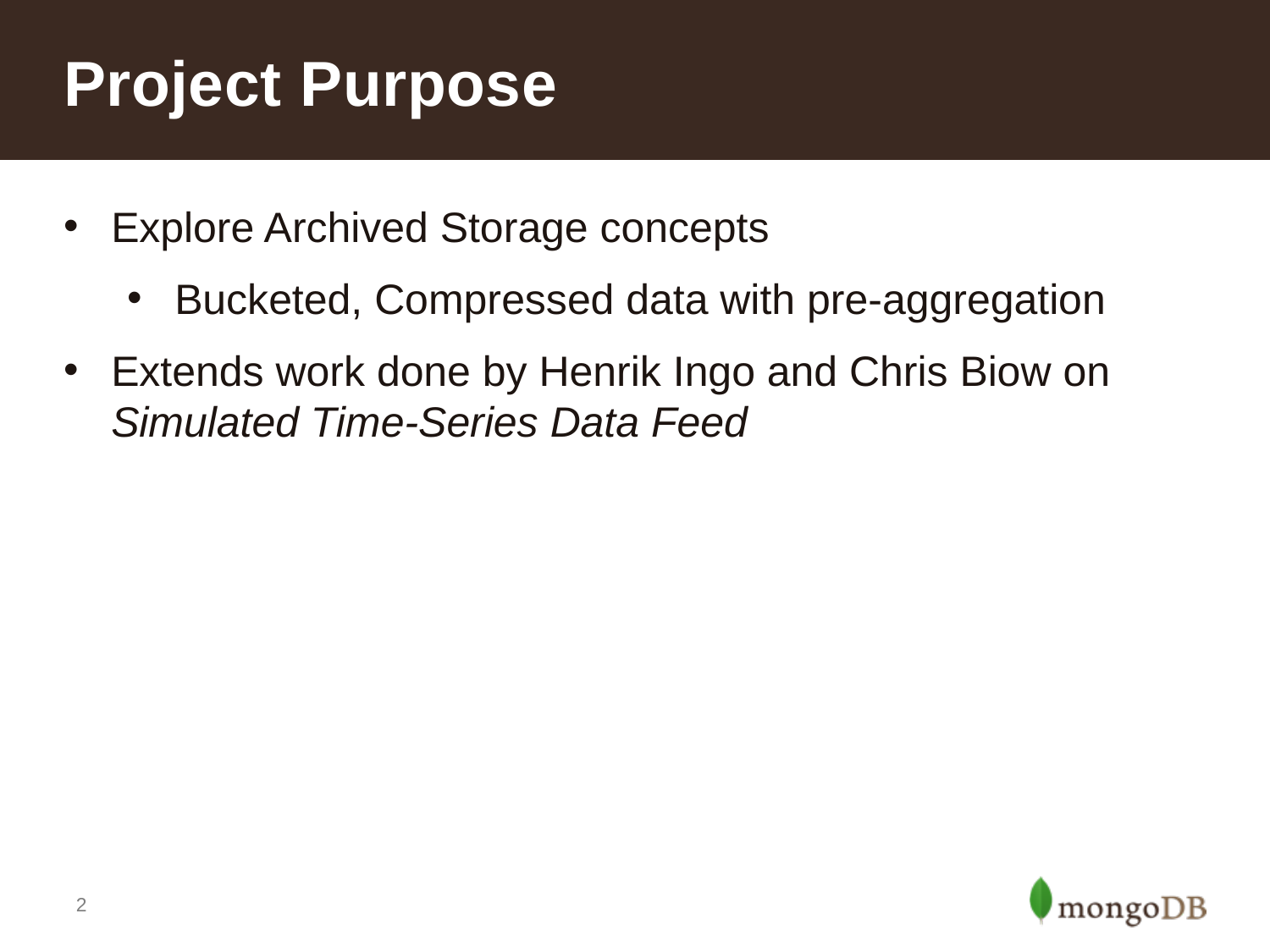

# Project Purpose
Explore Archived Storage concepts
Bucketed, Compressed data with pre-aggregation
Extends work done by Henrik Ingo and Chris Biow on Simulated Time-Series Data Feed